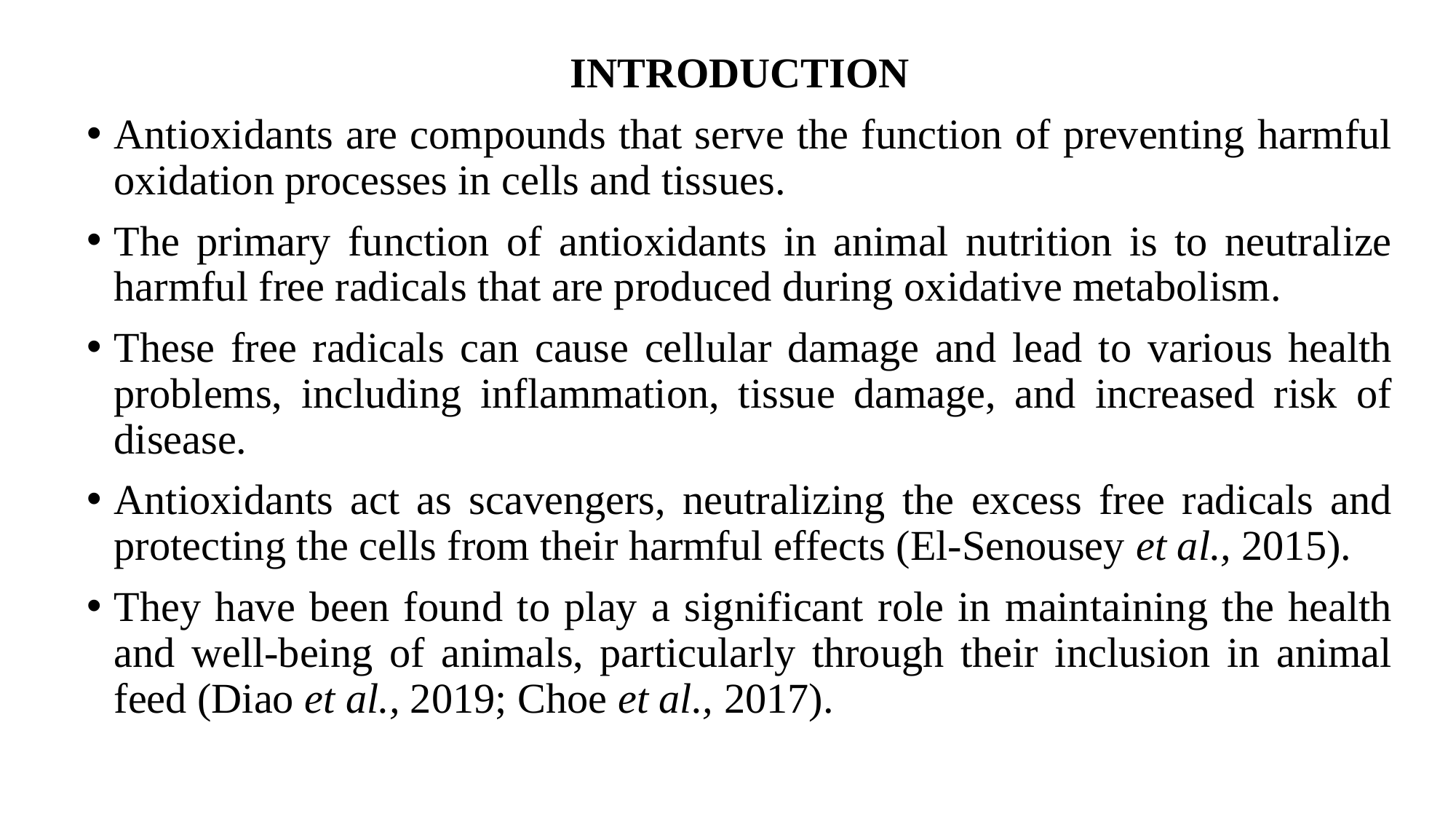

# INTRODUCTION
Antioxidants are compounds that serve the function of preventing harmful oxidation processes in cells and tissues.
The primary function of antioxidants in animal nutrition is to neutralize harmful free radicals that are produced during oxidative metabolism.
These free radicals can cause cellular damage and lead to various health problems, including inflammation, tissue damage, and increased risk of disease.
Antioxidants act as scavengers, neutralizing the excess free radicals and protecting the cells from their harmful effects (El-Senousey et al., 2015).
They have been found to play a significant role in maintaining the health and well-being of animals, particularly through their inclusion in animal feed (Diao et al., 2019; Choe et al., 2017).